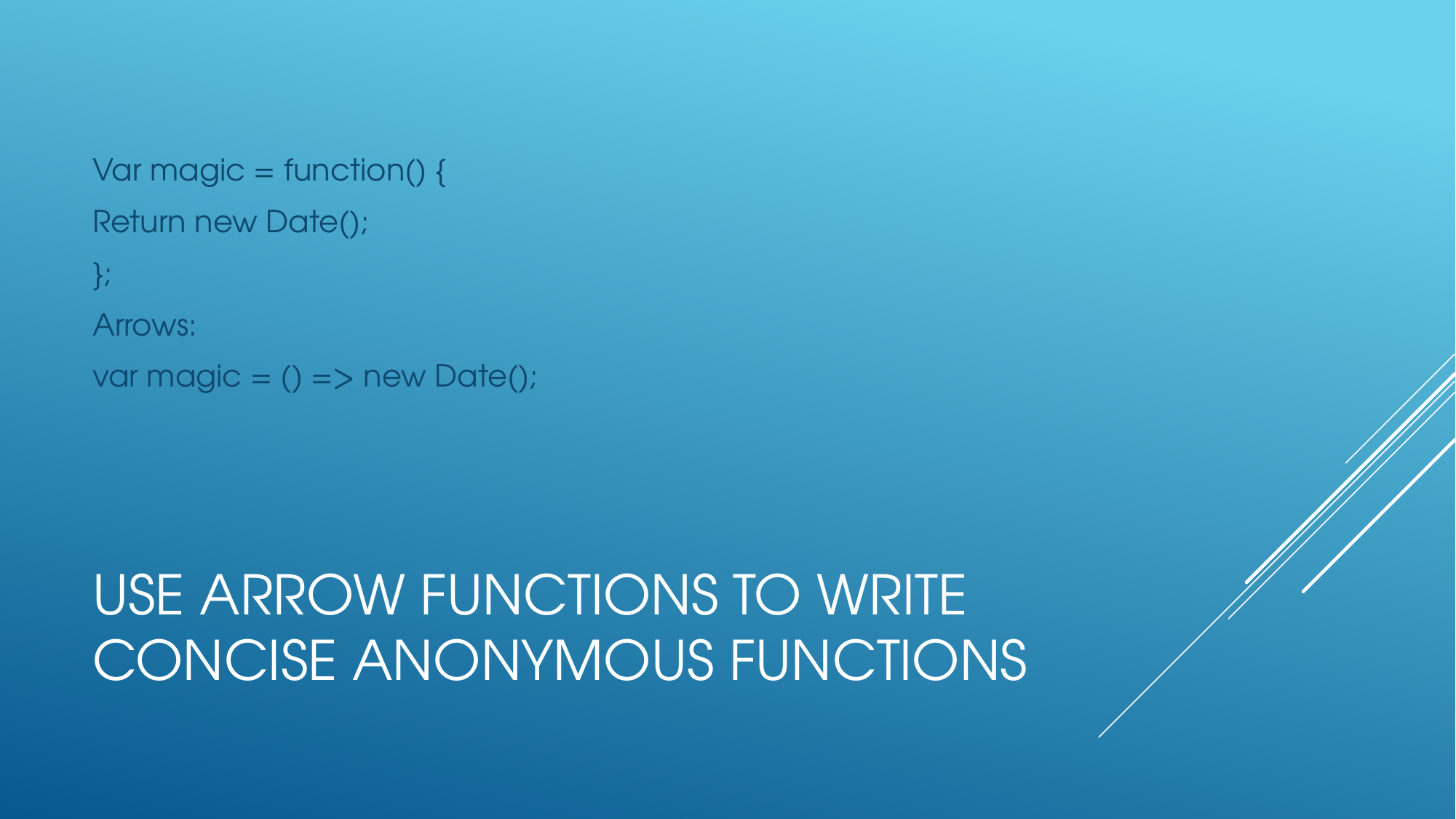

Var magic = function() {
Return new Date();
};
Arrows:
var magic = () => new Date();

# Use arrow functions to write concise anonymous functions